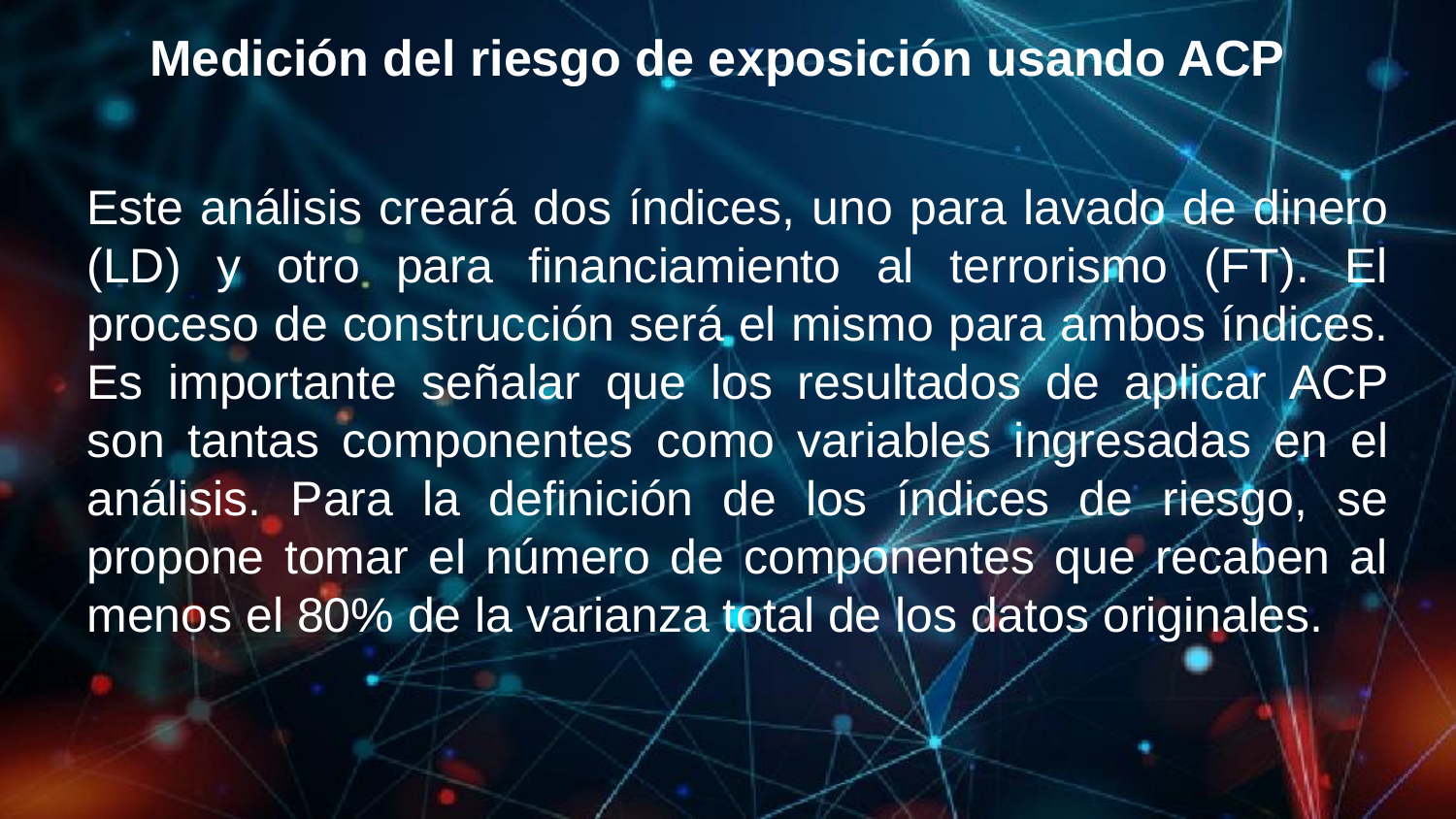

# Medición del riesgo de exposición usando ACP

Este análisis creará dos índices, uno para lavado de dinero (LD) y otro para financiamiento al terrorismo (FT). El proceso de construcción será el mismo para ambos índices. Es importante señalar que los resultados de aplicar ACP son tantas componentes como variables ingresadas en el análisis. Para la definición de los índices de riesgo, se propone tomar el número de componentes que recaben al menos el 80% de la varianza total de los datos originales.